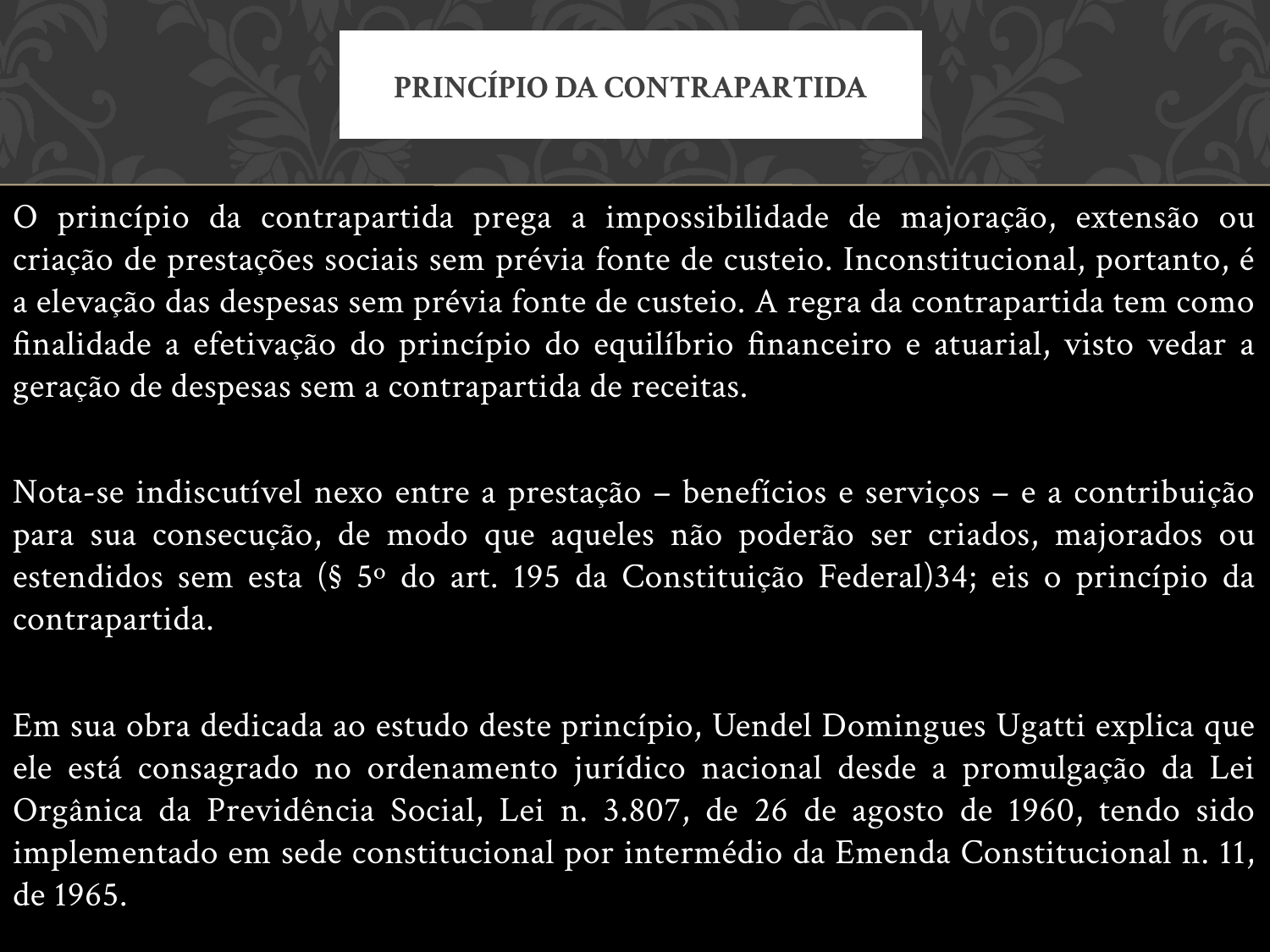

# Princípio da contrapartida
O princípio da contrapartida prega a impossibilidade de majoração, extensão ou criação de prestações sociais sem prévia fonte de custeio. Inconstitucional, portanto, é a elevação das despesas sem prévia fonte de custeio. A regra da contrapartida tem como finalidade a efetivação do princípio do equilíbrio financeiro e atuarial, visto vedar a geração de despesas sem a contrapartida de receitas.

Nota-se indiscutível nexo entre a prestação – benefícios e serviços – e a contribuição para sua consecução, de modo que aqueles não poderão ser criados, majorados ou estendidos sem esta (§ 5º do art. 195 da Constituição Federal)34; eis o princípio da contrapartida.

Em sua obra dedicada ao estudo deste princípio, Uendel Domingues Ugatti explica que ele está consagrado no ordenamento jurídico nacional desde a promulgação da Lei Orgânica da Previdência Social, Lei n. 3.807, de 26 de agosto de 1960, tendo sido implementado em sede constitucional por intermédio da Emenda Constitucional n. 11, de 1965.